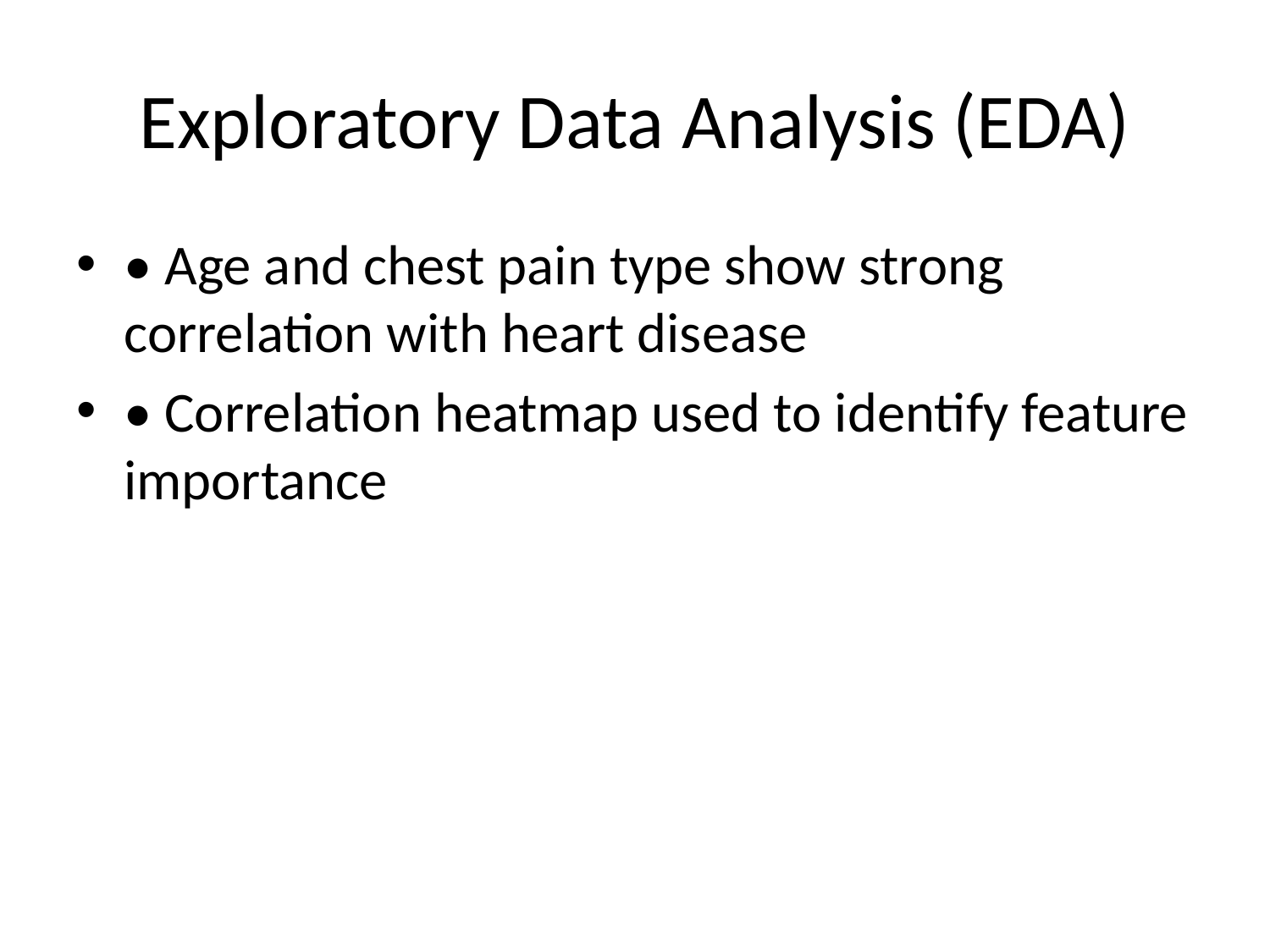

# Exploratory Data Analysis (EDA)
• Age and chest pain type show strong correlation with heart disease
• Correlation heatmap used to identify feature importance